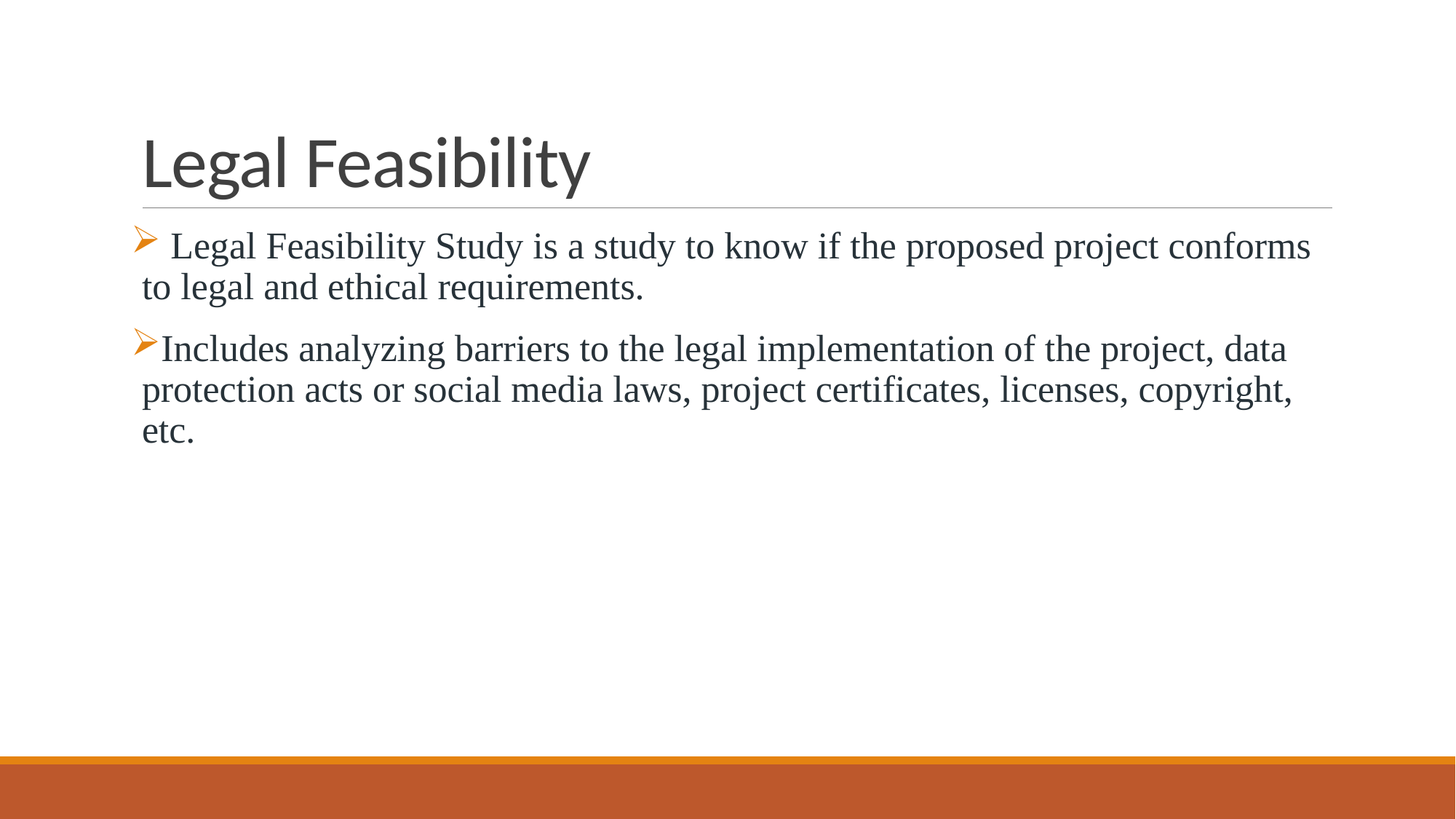

# Legal Feasibility
 Legal Feasibility Study is a study to know if the proposed project conforms to legal and ethical requirements.
Includes analyzing barriers to the legal implementation of the project, data protection acts or social media laws, project certificates, licenses, copyright, etc.